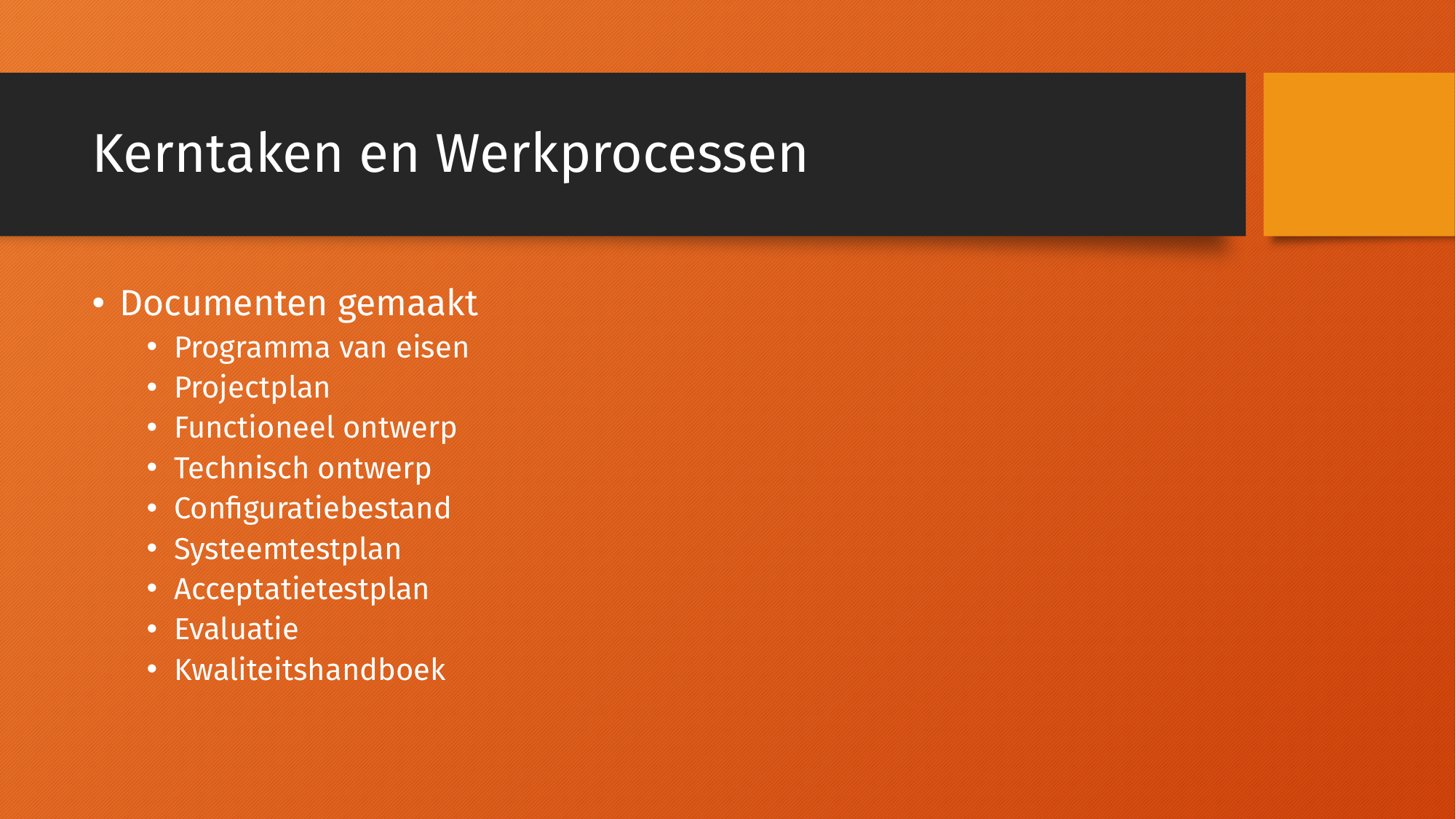

# Kerntaken en Werkprocessen
Documenten gemaakt
Programma van eisen
Projectplan
Functioneel ontwerp
Technisch ontwerp
Configuratiebestand
Systeemtestplan
Acceptatietestplan
Evaluatie
Kwaliteitshandboek